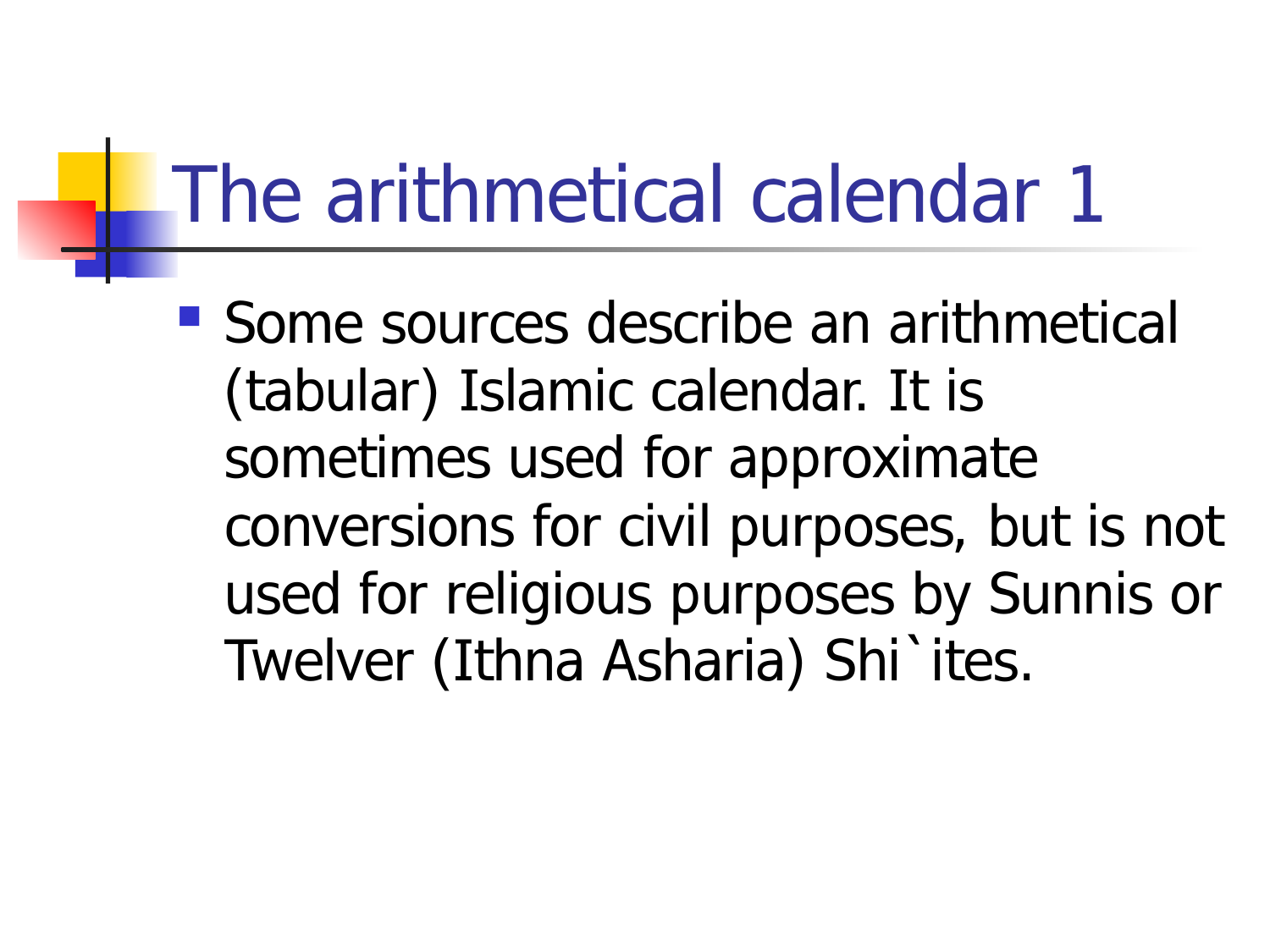

# The arithmetical calendar 1
Some sources describe an arithmetical (tabular) Islamic calendar. It is sometimes used for approximate conversions for civil purposes, but is not used for religious purposes by Sunnis or Twelver (Ithna Asharia) Shi`ites.